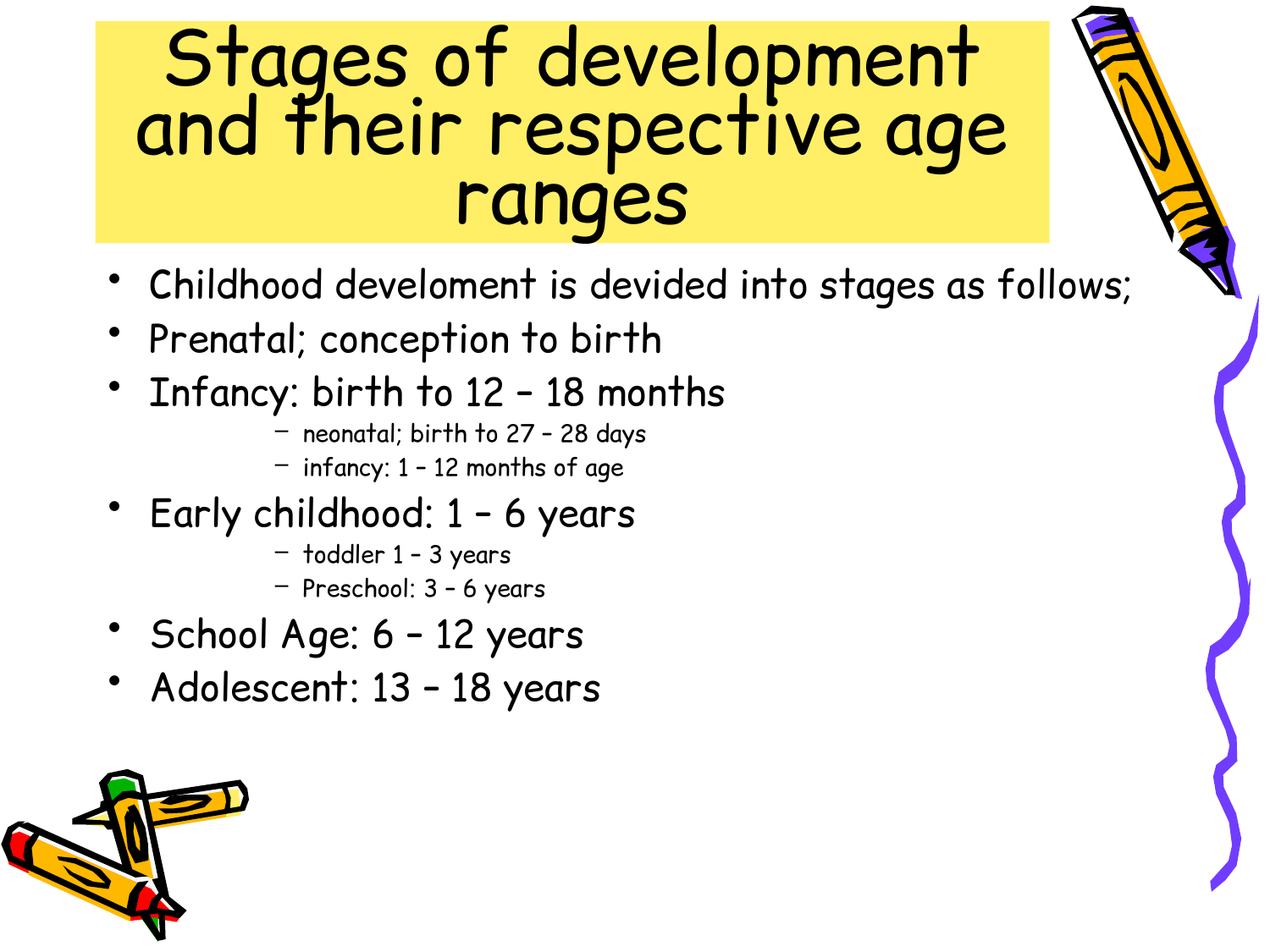

# Stages of development and their respective age ranges
Childhood develoment is devided into stages as follows;
Prenatal; conception to birth
Infancy: birth to 12 – 18 months
neonatal; birth to 27 – 28 days
infancy: 1 – 12 months of age
Early childhood: 1 – 6 years
toddler 1 – 3 years
Preschool: 3 – 6 years
School Age: 6 – 12 years
Adolescent: 13 – 18 years